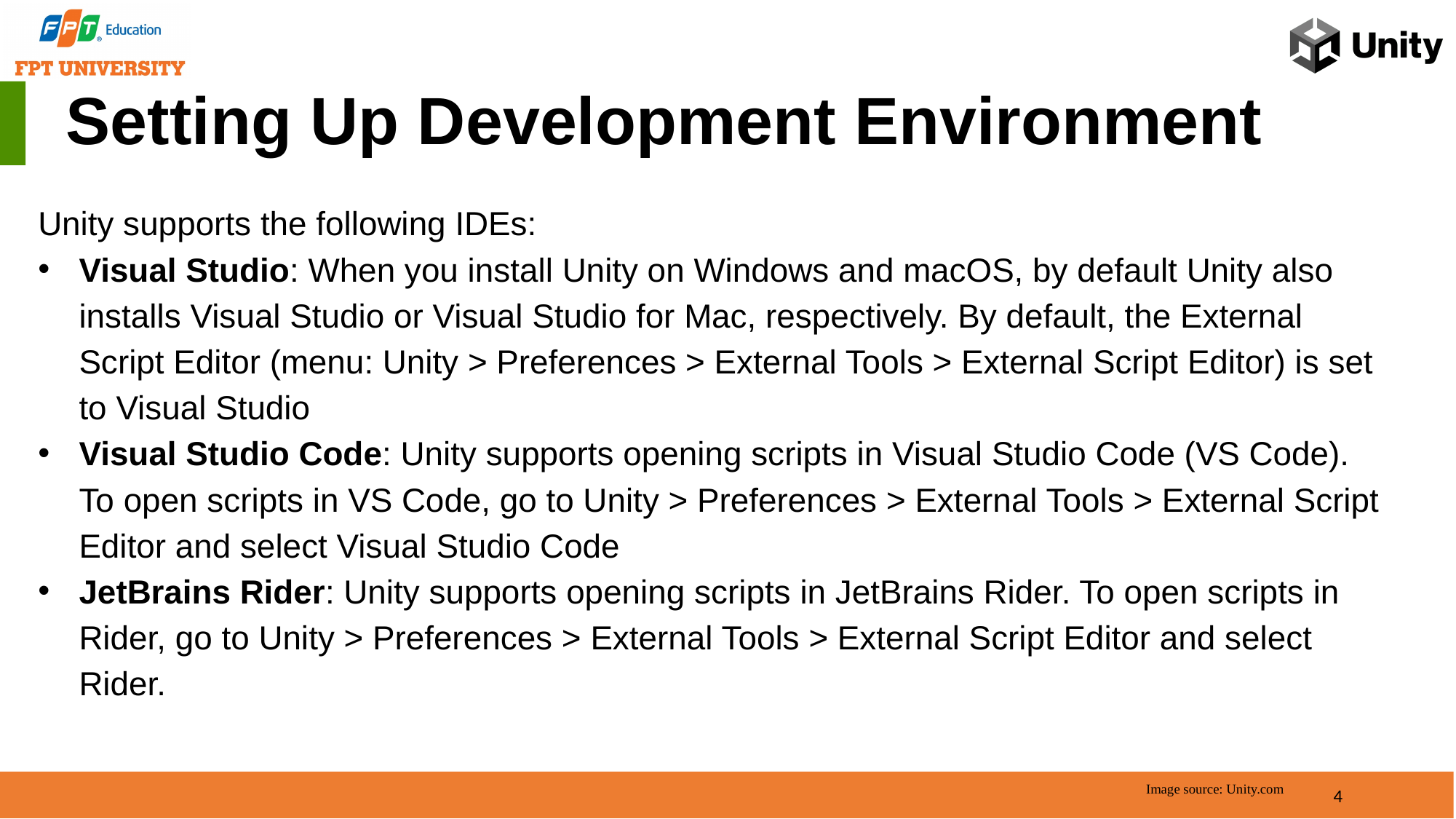

Setting Up Development Environment

Unity supports the following IDEs:
Visual Studio: When you install Unity on Windows and macOS, by default Unity also installs Visual Studio or Visual Studio for Mac, respectively. By default, the External Script Editor (menu: Unity > Preferences > External Tools > External Script Editor) is set to Visual Studio
Visual Studio Code: Unity supports opening scripts in Visual Studio Code (VS Code). To open scripts in VS Code, go to Unity > Preferences > External Tools > External Script Editor and select Visual Studio Code
JetBrains Rider: Unity supports opening scripts in JetBrains Rider. To open scripts in Rider, go to Unity > Preferences > External Tools > External Script Editor and select Rider.
4
Image source: Unity.com